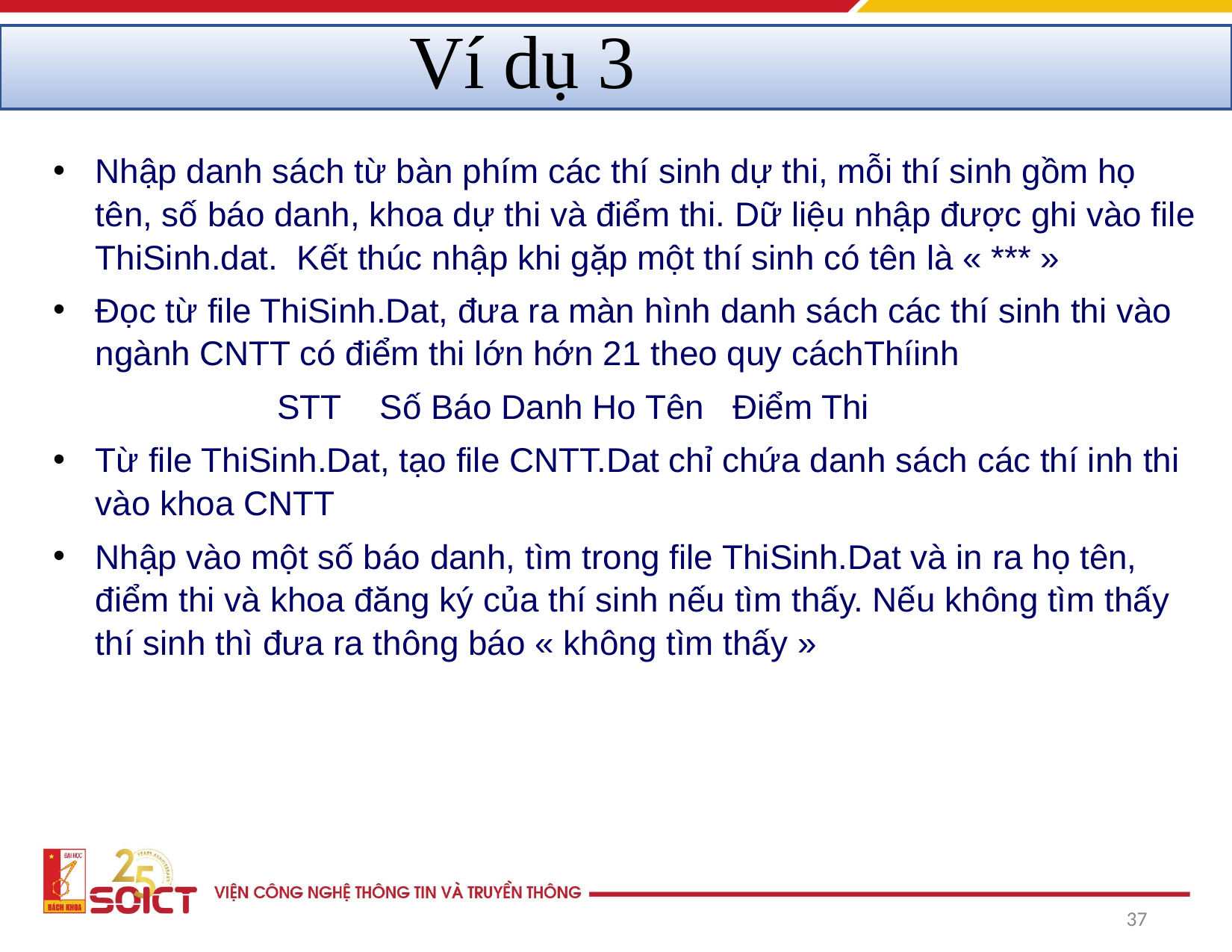

Ví dụ 3

Nhập danh sách từ bàn phím các thí sinh dự thi, mỗi thí sinh gồm họ tên, số báo danh, khoa dự thi và điểm thi. Dữ liệu nhập được ghi vào file ThiSinh.dat.  Kết thúc nhập khi gặp một thí sinh có tên là « *** »
Đọc từ file ThiSinh.Dat, đưa ra màn hình danh sách các thí sinh thi vào ngành CNTT có điểm thi lớn hớn 21 theo quy cáchThíinh
    		STT    Số Báo Danh Ho Tên   Điểm Thi
Từ file ThiSinh.Dat, tạo file CNTT.Dat chỉ chứa danh sách các thí inh thi vào khoa CNTT
Nhập vào một số báo danh, tìm trong file ThiSinh.Dat và in ra họ tên, điểm thi và khoa đăng ký của thí sinh nếu tìm thấy. Nếu không tìm thấy thí sinh thì đưa ra thông báo « không tìm thấy »

37